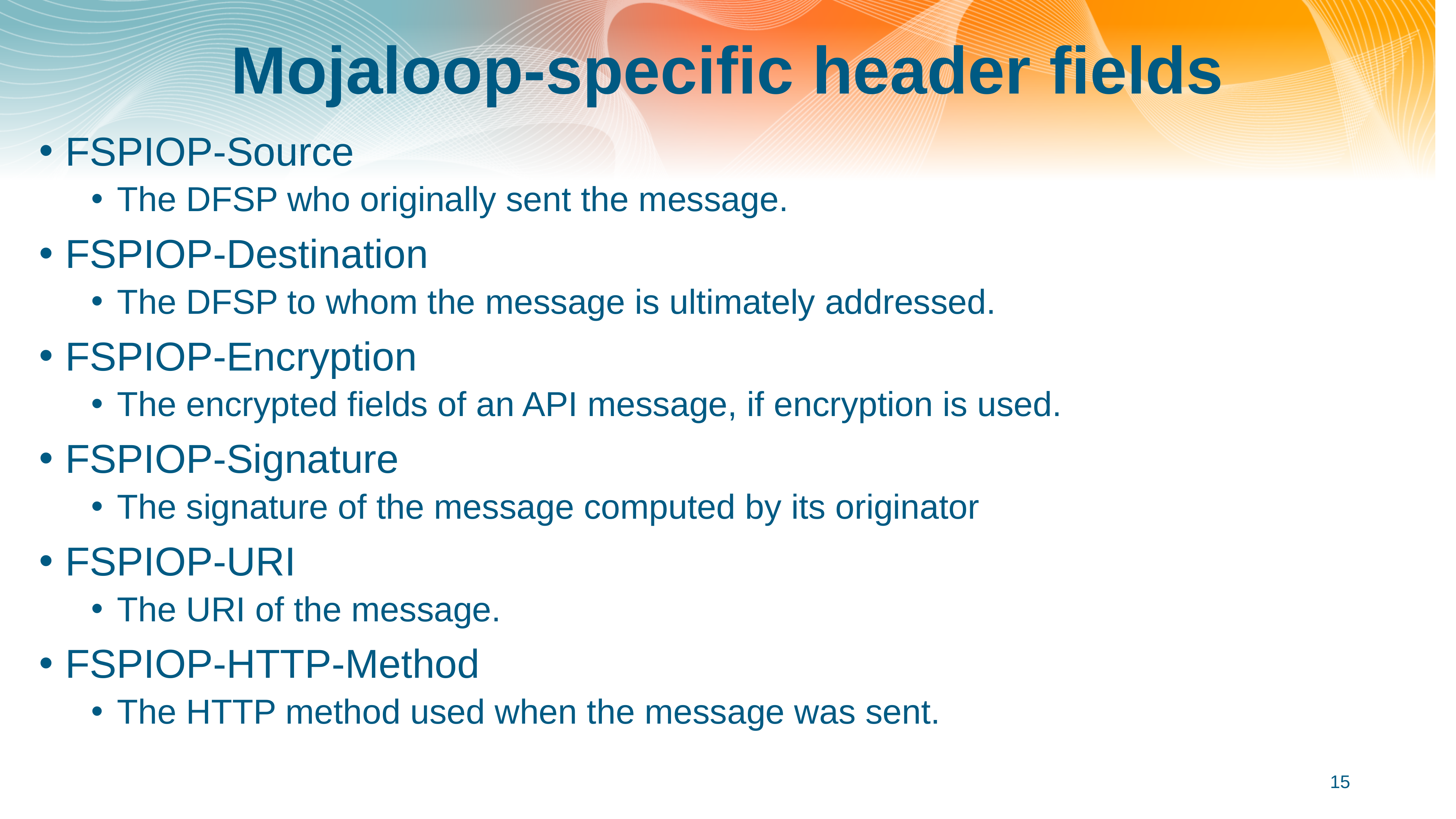

# Mojaloop-specific header fields
FSPIOP-Source
The DFSP who originally sent the message.
FSPIOP-Destination
The DFSP to whom the message is ultimately addressed.
FSPIOP-Encryption
The encrypted fields of an API message, if encryption is used.
FSPIOP-Signature
The signature of the message computed by its originator
FSPIOP-URI
The URI of the message.
FSPIOP-HTTP-Method
The HTTP method used when the message was sent.

15